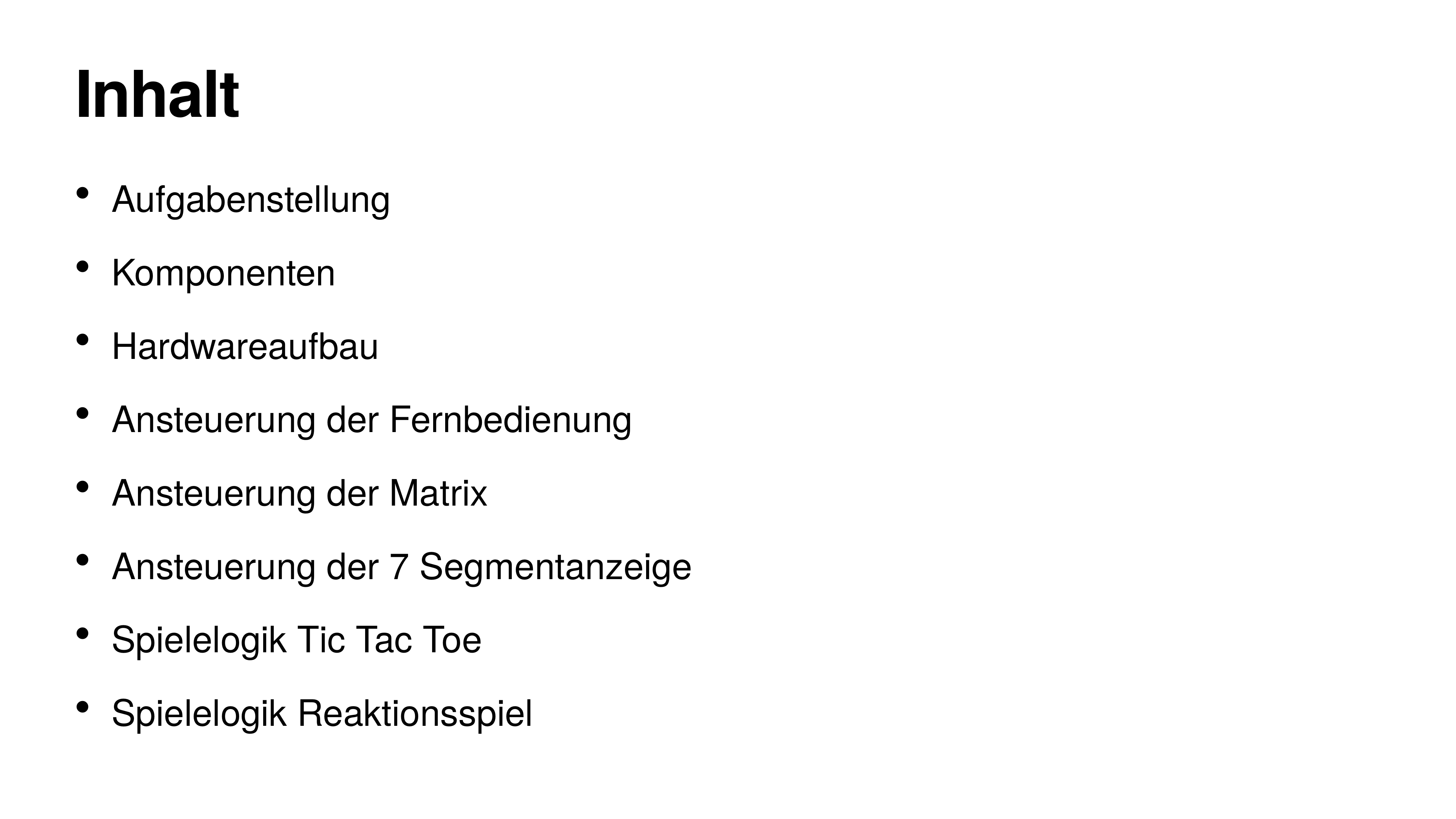

# Inhalt
Aufgabenstellung
Komponenten
Hardwareaufbau
Ansteuerung der Fernbedienung
Ansteuerung der Matrix
Ansteuerung der 7 Segmentanzeige
Spielelogik Tic Tac Toe
Spielelogik Reaktionsspiel